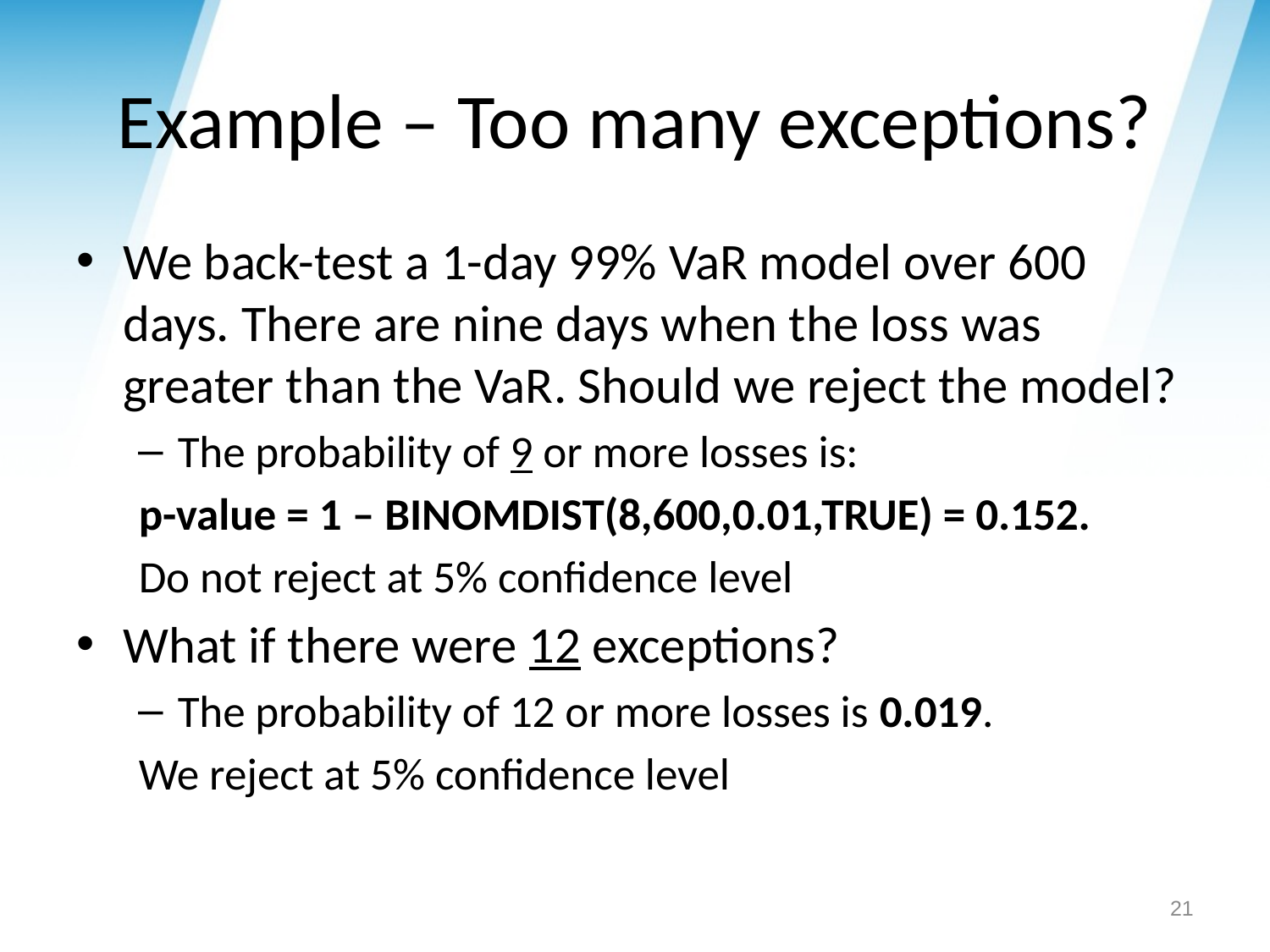

# Example – Too many exceptions?
We back-test a 1-day 99% VaR model over 600 days. There are nine days when the loss was greater than the VaR. Should we reject the model?
The probability of 9 or more losses is:
p-value = 1 – BINOMDIST(8,600,0.01,TRUE) = 0.152.
Do not reject at 5% confidence level
What if there were 12 exceptions?
The probability of 12 or more losses is 0.019.
We reject at 5% confidence level
21